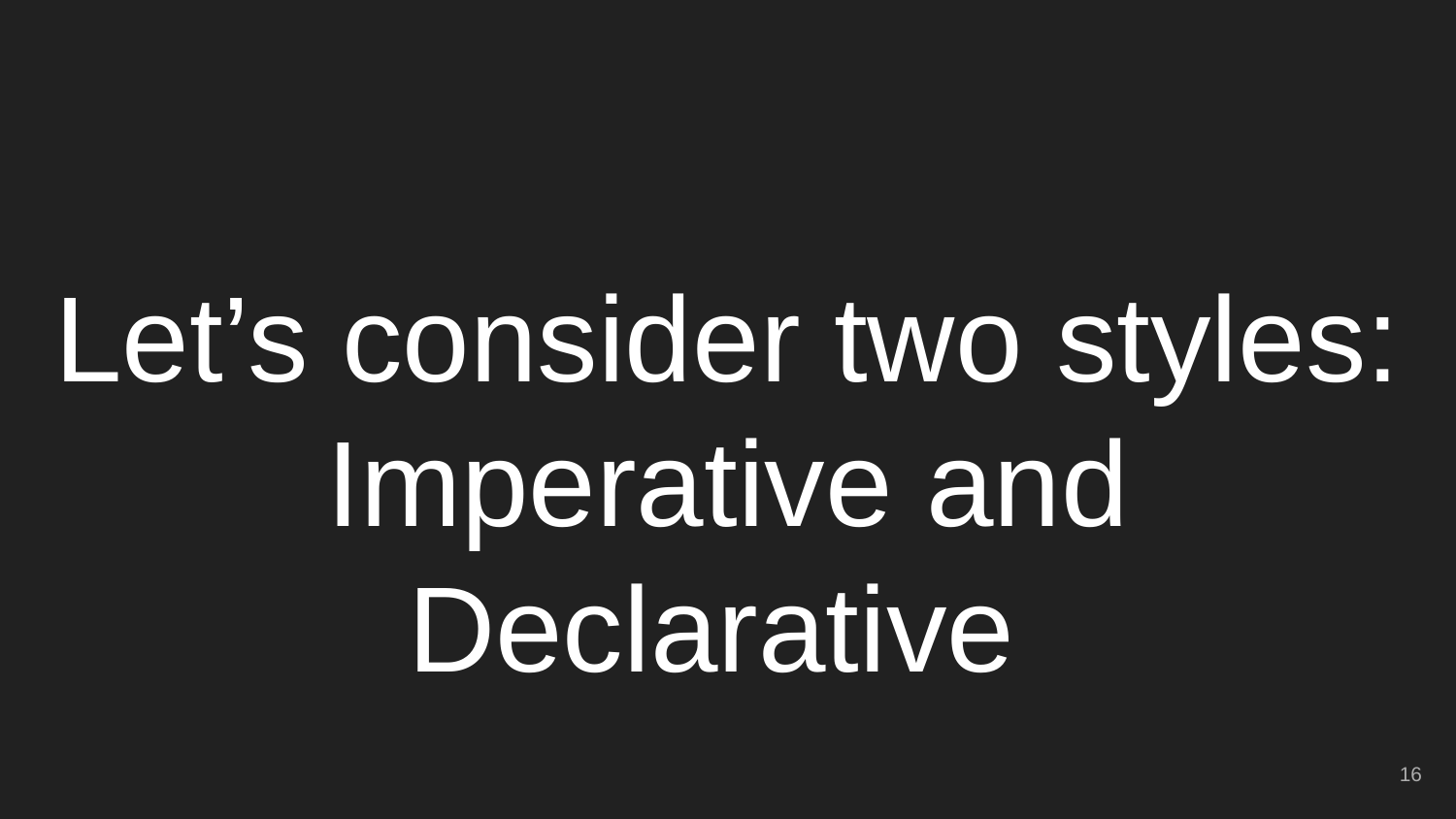

# Let’s consider two styles:
Imperative and Declarative
16